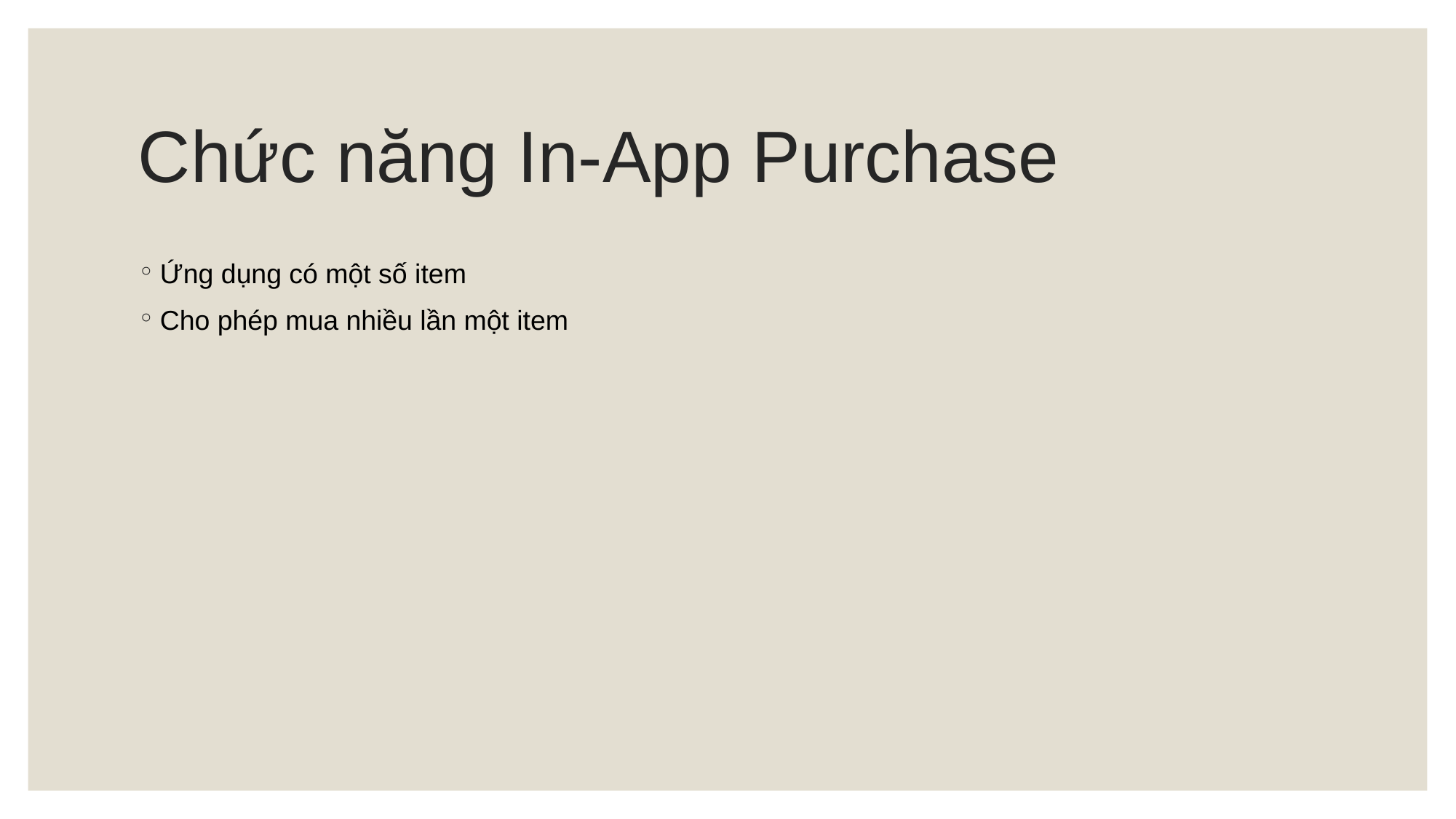

# Chức năng In-App Purchase
Ứng dụng có một số item
Cho phép mua nhiều lần một item